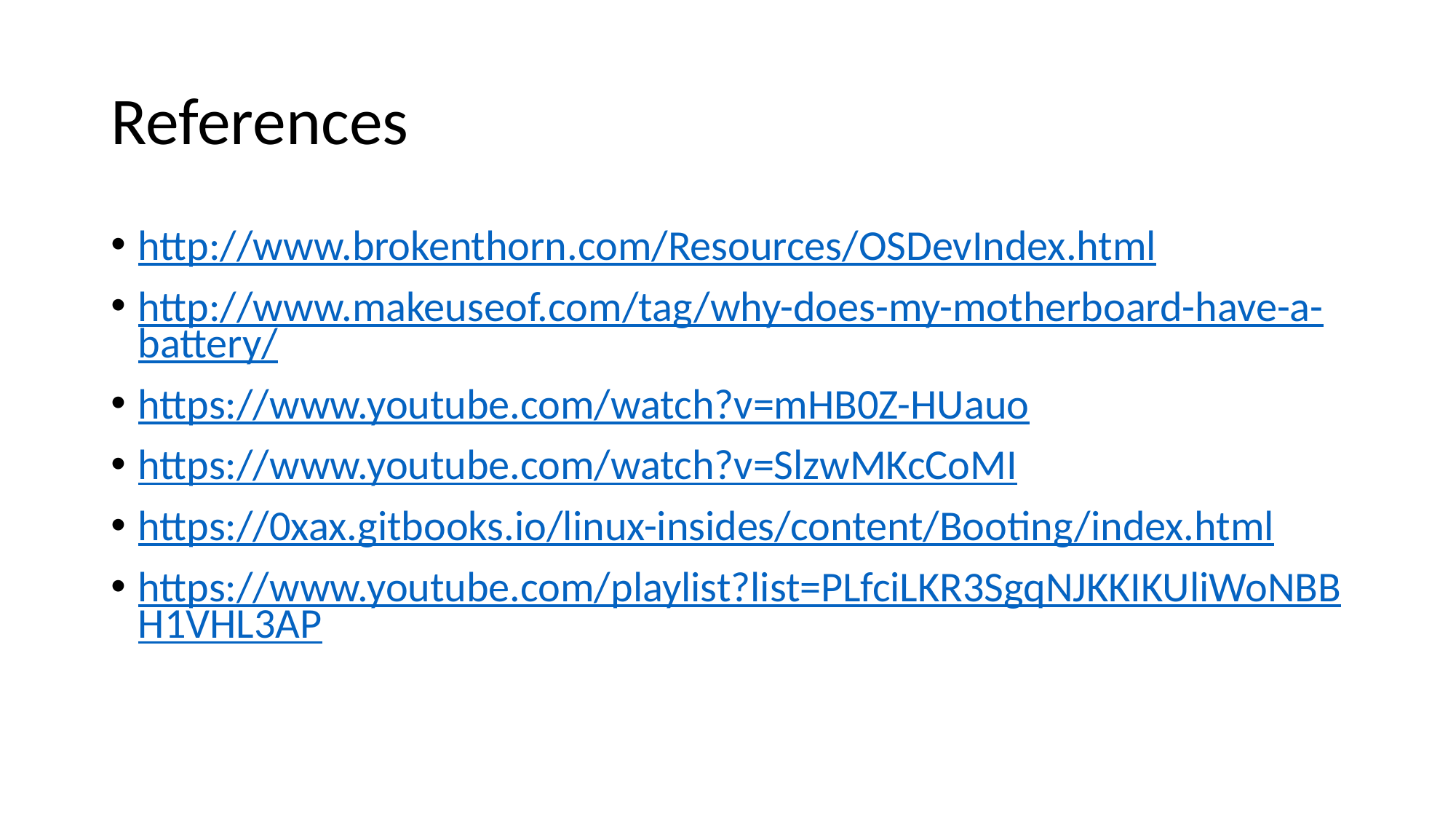

# References
http://www.brokenthorn.com/Resources/OSDevIndex.html
http://www.makeuseof.com/tag/why-does-my-motherboard-have-a-battery/
https://www.youtube.com/watch?v=mHB0Z-HUauo
https://www.youtube.com/watch?v=SlzwMKcCoMI
https://0xax.gitbooks.io/linux-insides/content/Booting/index.html
https://www.youtube.com/playlist?list=PLfciLKR3SgqNJKKIKUliWoNBBH1VHL3AP